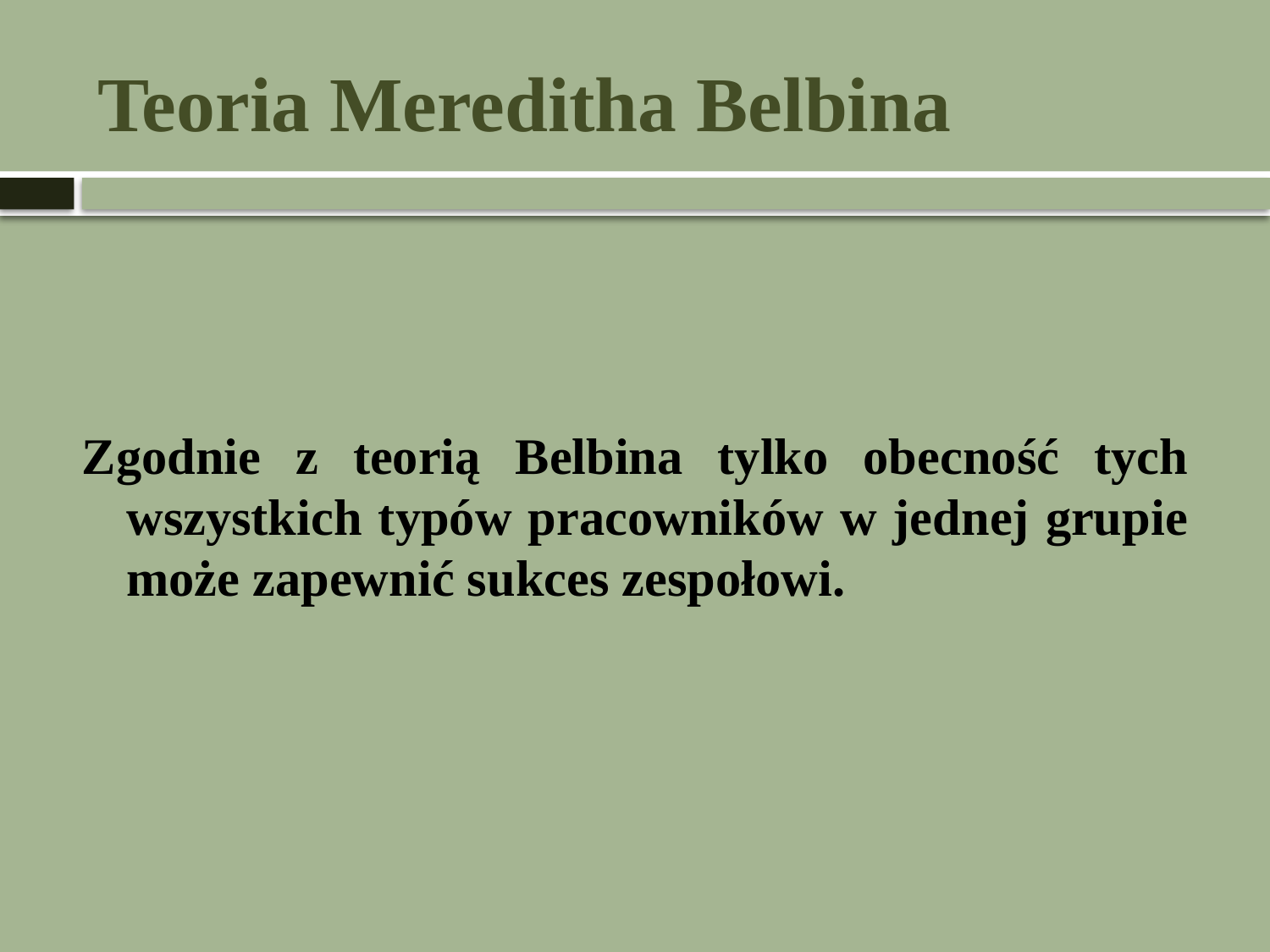

# Teoria Mereditha Belbina
Zgodnie z teorią Belbina tylko obecność tych wszystkich typów pracowników w jednej grupie może zapewnić sukces zespołowi.